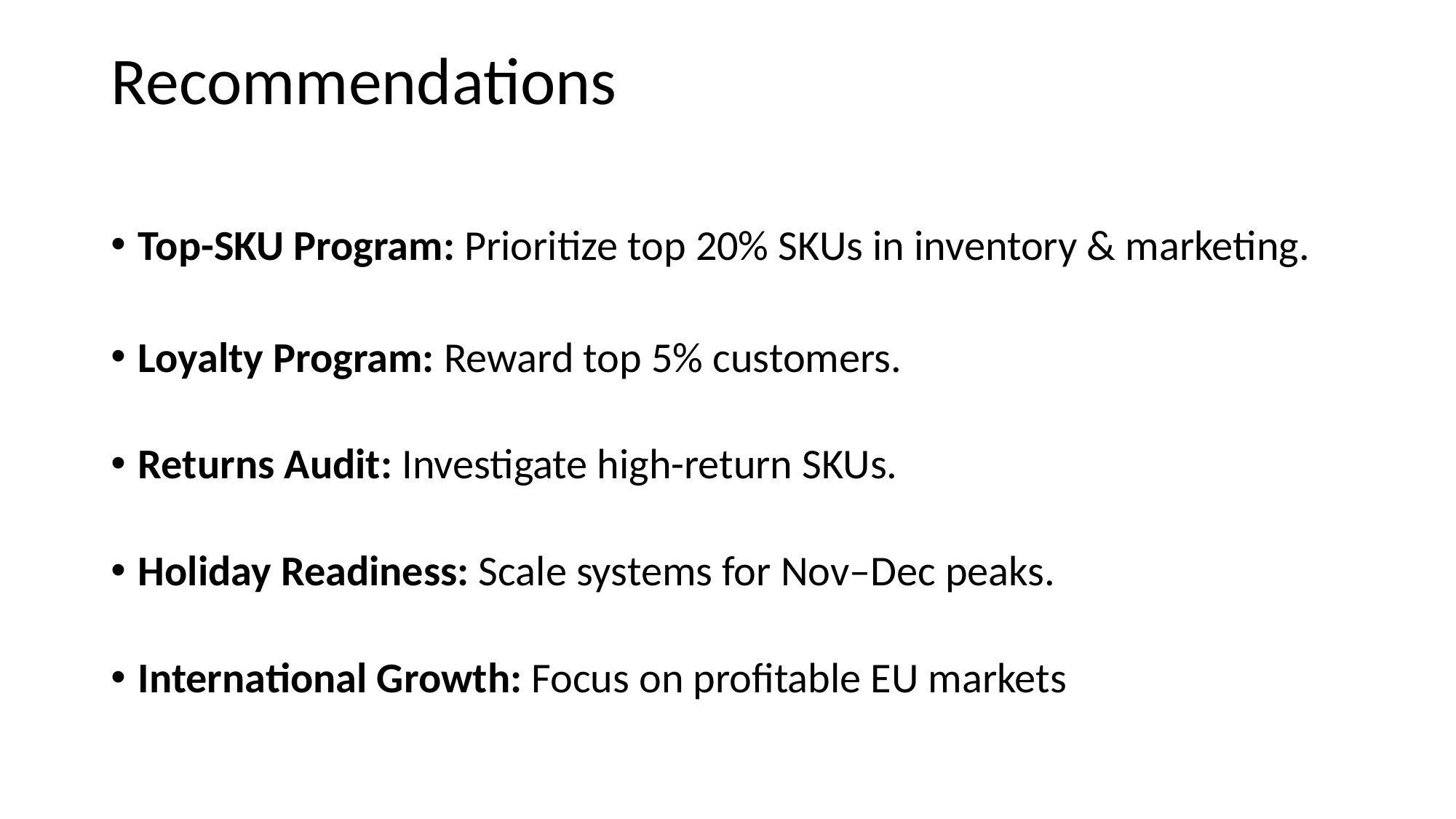

# Recommendations
Top-SKU Program: Prioritize top 20% SKUs in inventory & marketing.
Loyalty Program: Reward top 5% customers.
Returns Audit: Investigate high-return SKUs.
Holiday Readiness: Scale systems for Nov–Dec peaks.
International Growth: Focus on profitable EU markets